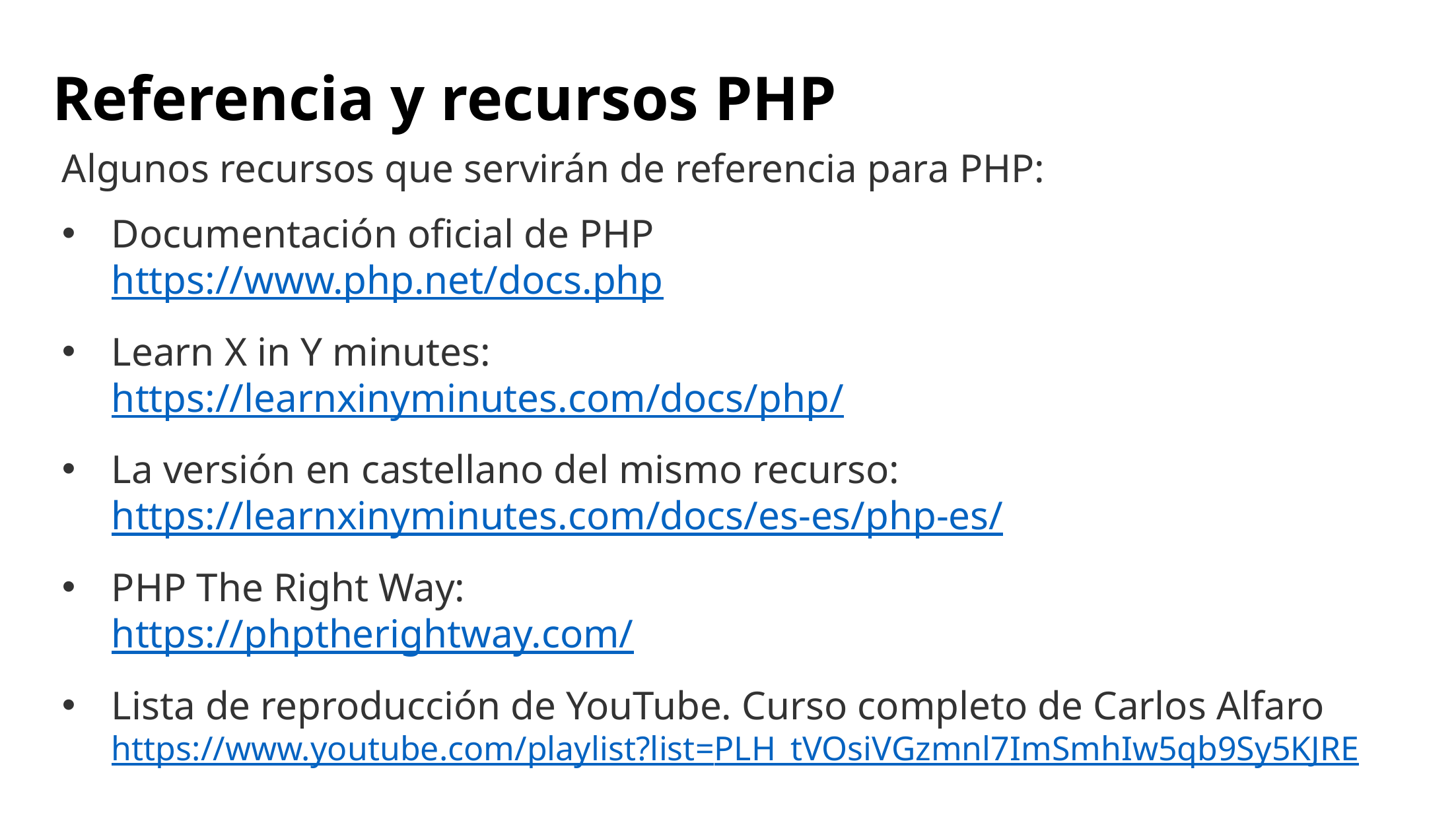

# Referencia y recursos PHP
Algunos recursos que servirán de referencia para PHP:
Documentación oficial de PHP
https://www.php.net/docs.php
Learn X in Y minutes:
https://learnxinyminutes.com/docs/php/
La versión en castellano del mismo recurso:
https://learnxinyminutes.com/docs/es-es/php-es/
PHP The Right Way:
https://phptherightway.com/
Lista de reproducción de YouTube. Curso completo de Carlos Alfaro
https://www.youtube.com/playlist?list=PLH_tVOsiVGzmnl7ImSmhIw5qb9Sy5KJRE